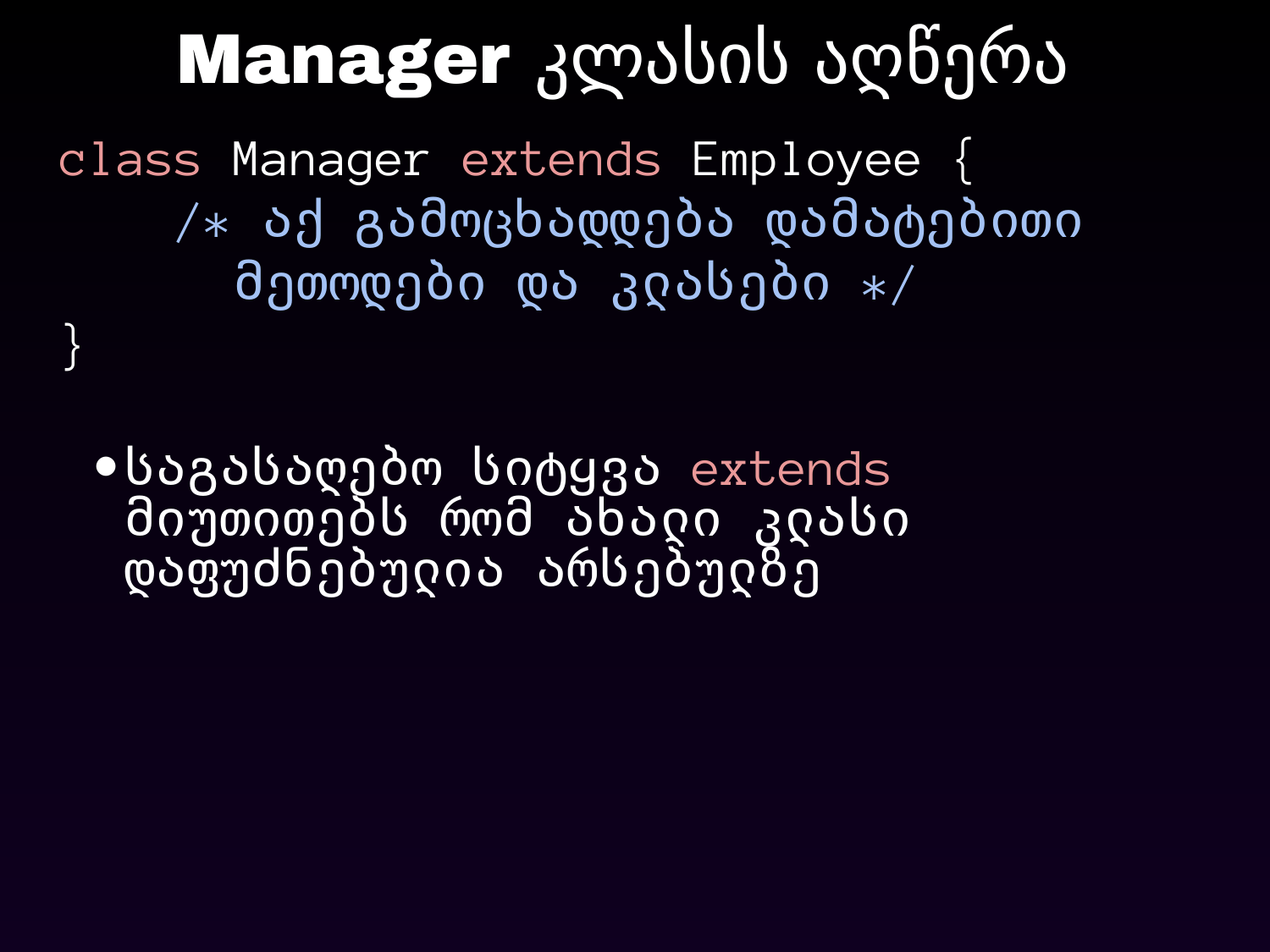

# Manager კლასის აღწერა
class Manager extends Employee {
    /* აქ გამოცხადდება დამატებითი
      მეთოდები და კლასები */
}

საგასაღებო სიტყვა extends მიუთითებს რომ ახალი კლასი დაფუძნებულია არსებულზე